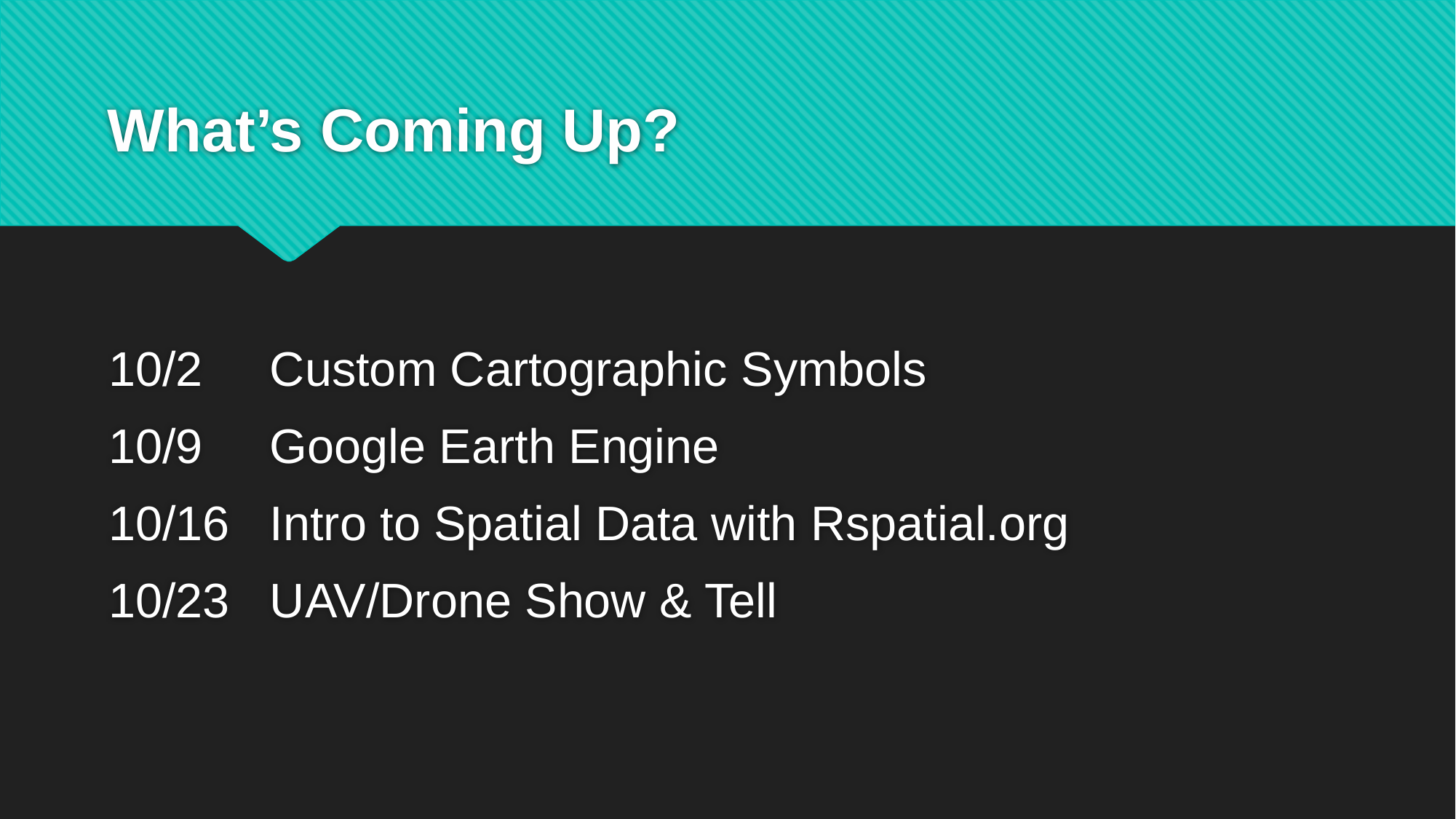

# What’s Coming Up?
10/2     Custom Cartographic Symbols
10/9     Google Earth Engine
10/16   Intro to Spatial Data with Rspatial.org
10/23   UAV/Drone Show & Tell